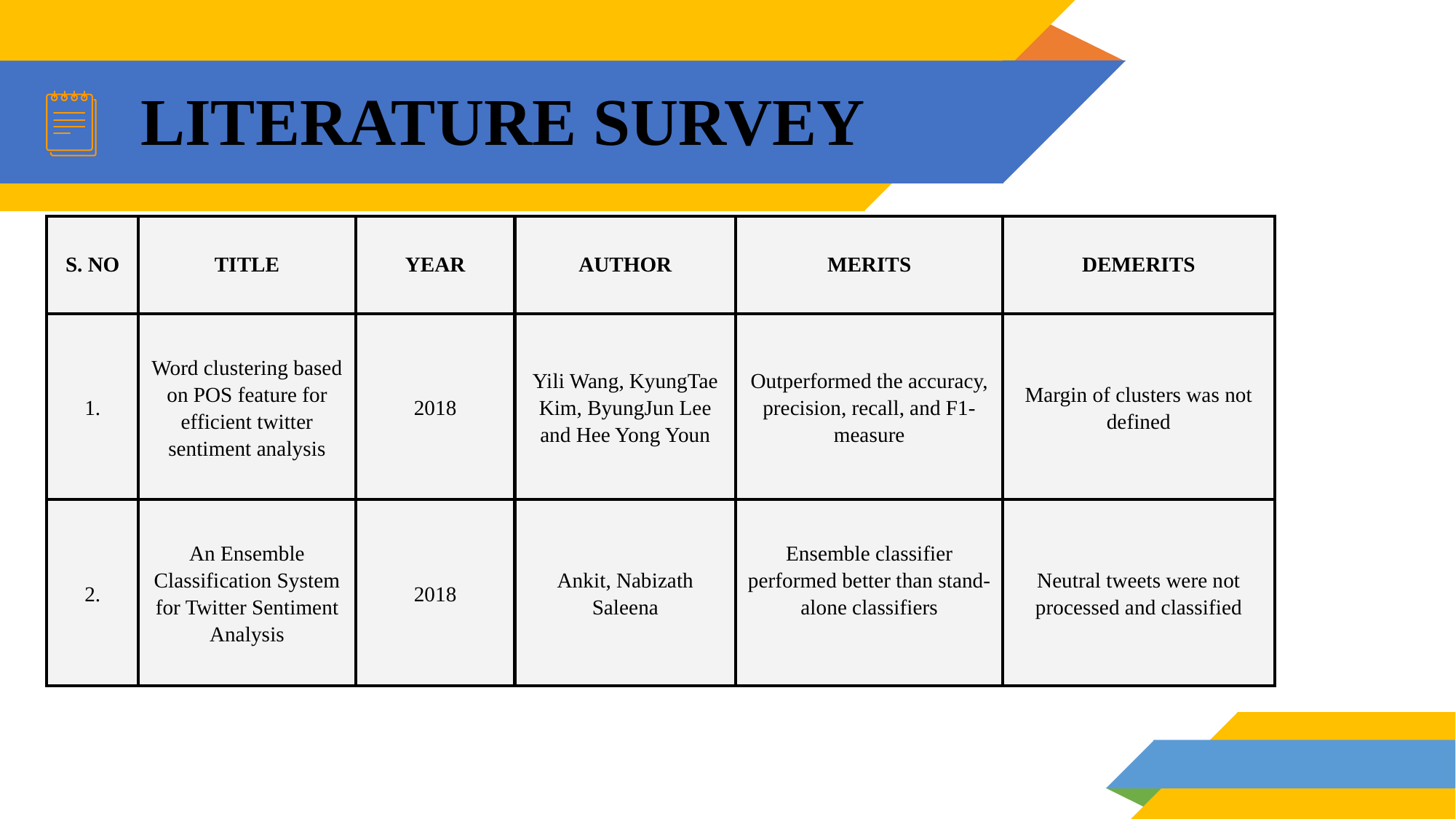

# LITERATURE SURVEY

| S. NO | TITLE | YEAR | AUTHOR | MERITS | DEMERITS |
| --- | --- | --- | --- | --- | --- |
| 1. | Word clustering based on POS feature for efficient twitter sentiment analysis | 2018 | Yili Wang, KyungTae Kim, ByungJun Lee and Hee Yong Youn | Outperformed the accuracy, precision, recall, and F1-measure | Margin of clusters was not defined |
| 2. | An Ensemble Classification System for Twitter Sentiment Analysis | 2018 | Ankit, Nabizath Saleena | Ensemble classifier performed better than stand-alone classifiers | Neutral tweets were not processed and classified |